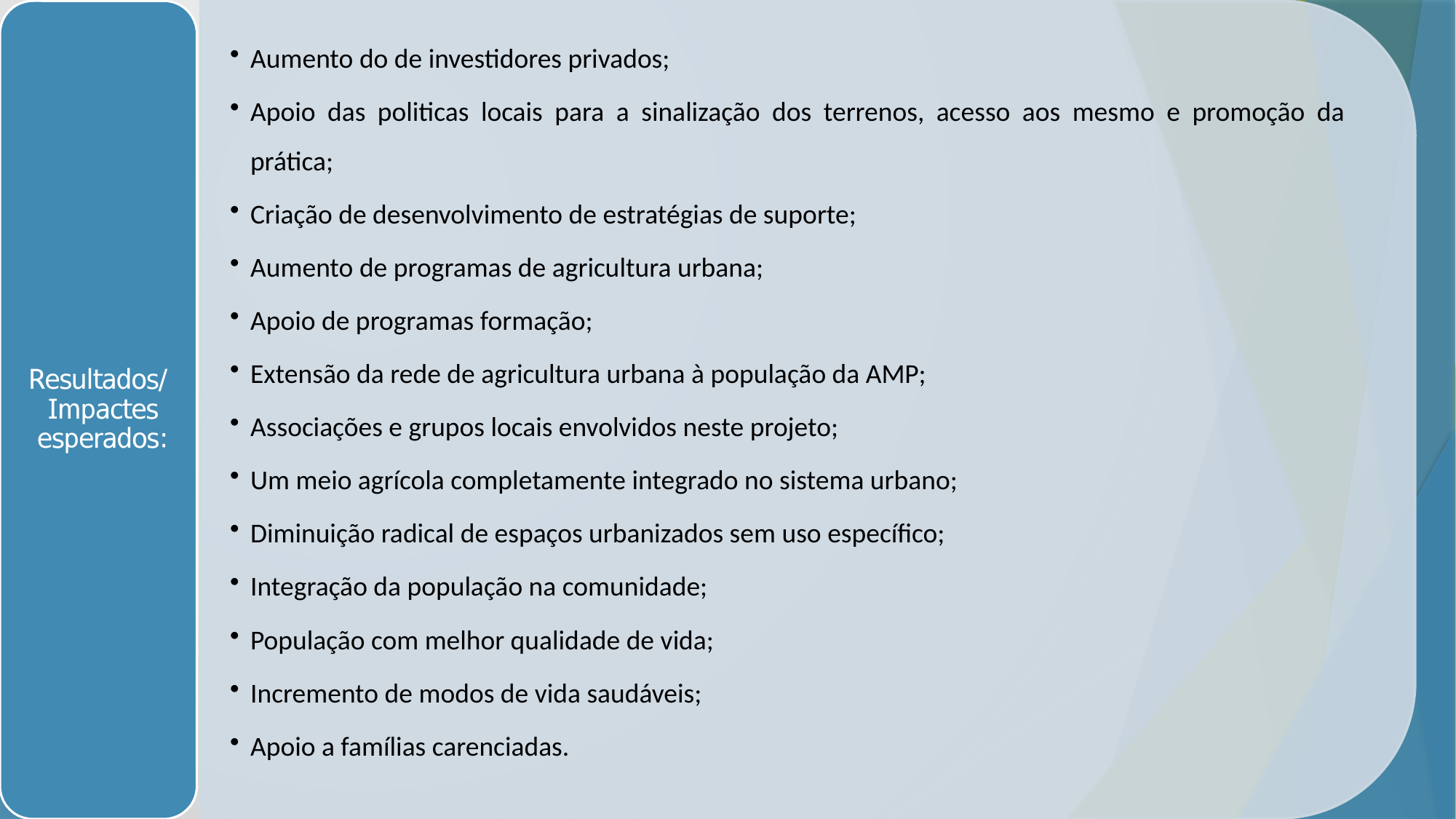

Aumento do de investidores privados;
Apoio das politicas locais para a sinalização dos terrenos, acesso aos mesmo e promoção da prática;
Criação de desenvolvimento de estratégias de suporte;
Aumento de programas de agricultura urbana;
Apoio de programas formação;
Extensão da rede de agricultura urbana à população da AMP;
Associações e grupos locais envolvidos neste projeto;
Um meio agrícola completamente integrado no sistema urbano;
Diminuição radical de espaços urbanizados sem uso específico;
Integração da população na comunidade;
População com melhor qualidade de vida;
Incremento de modos de vida saudáveis;
Apoio a famílias carenciadas.

Resultados/  Impactes esperados: